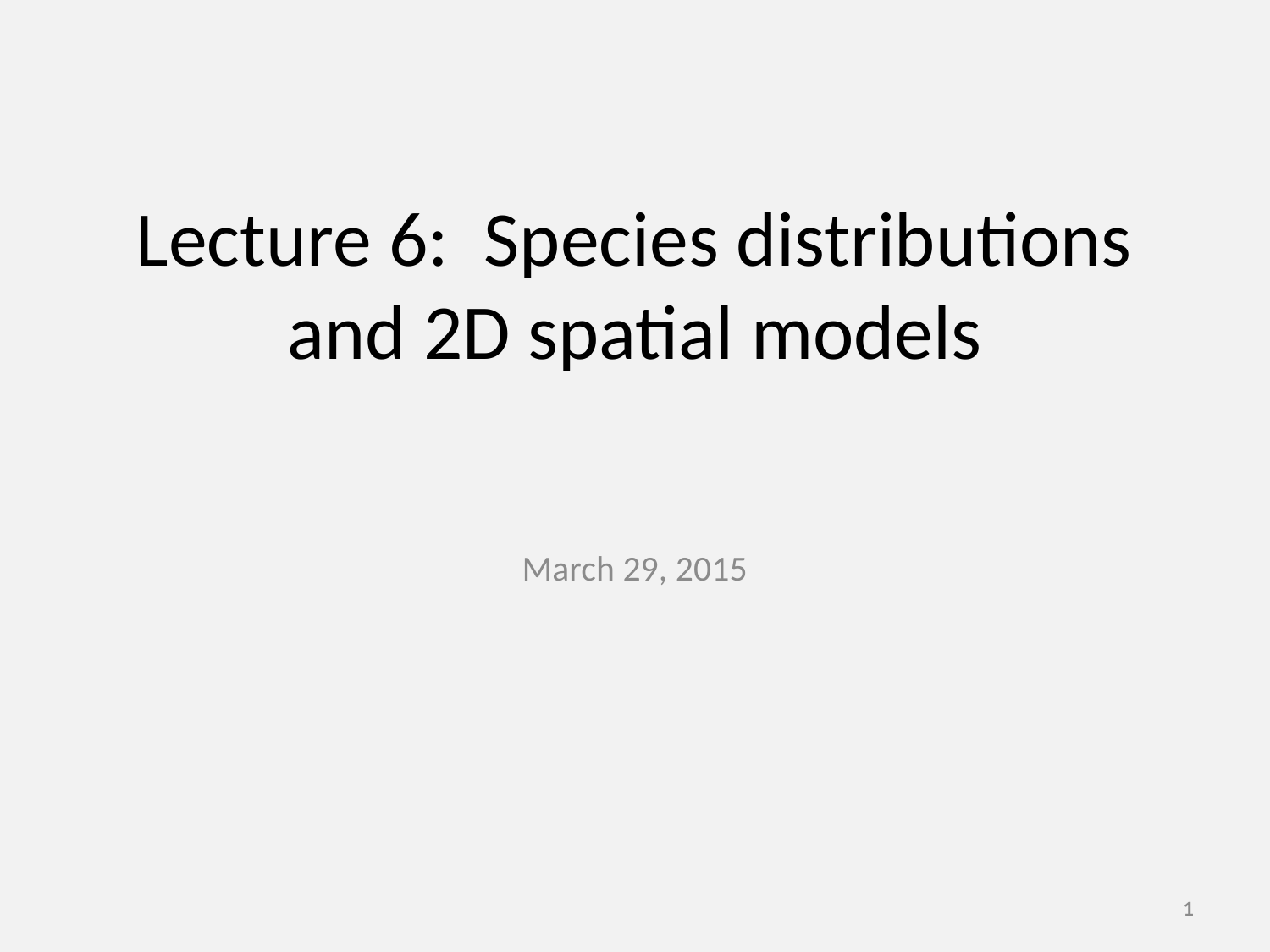

# Lecture 6:  Species distributions and 2D spatial models
March 29, 2015
1